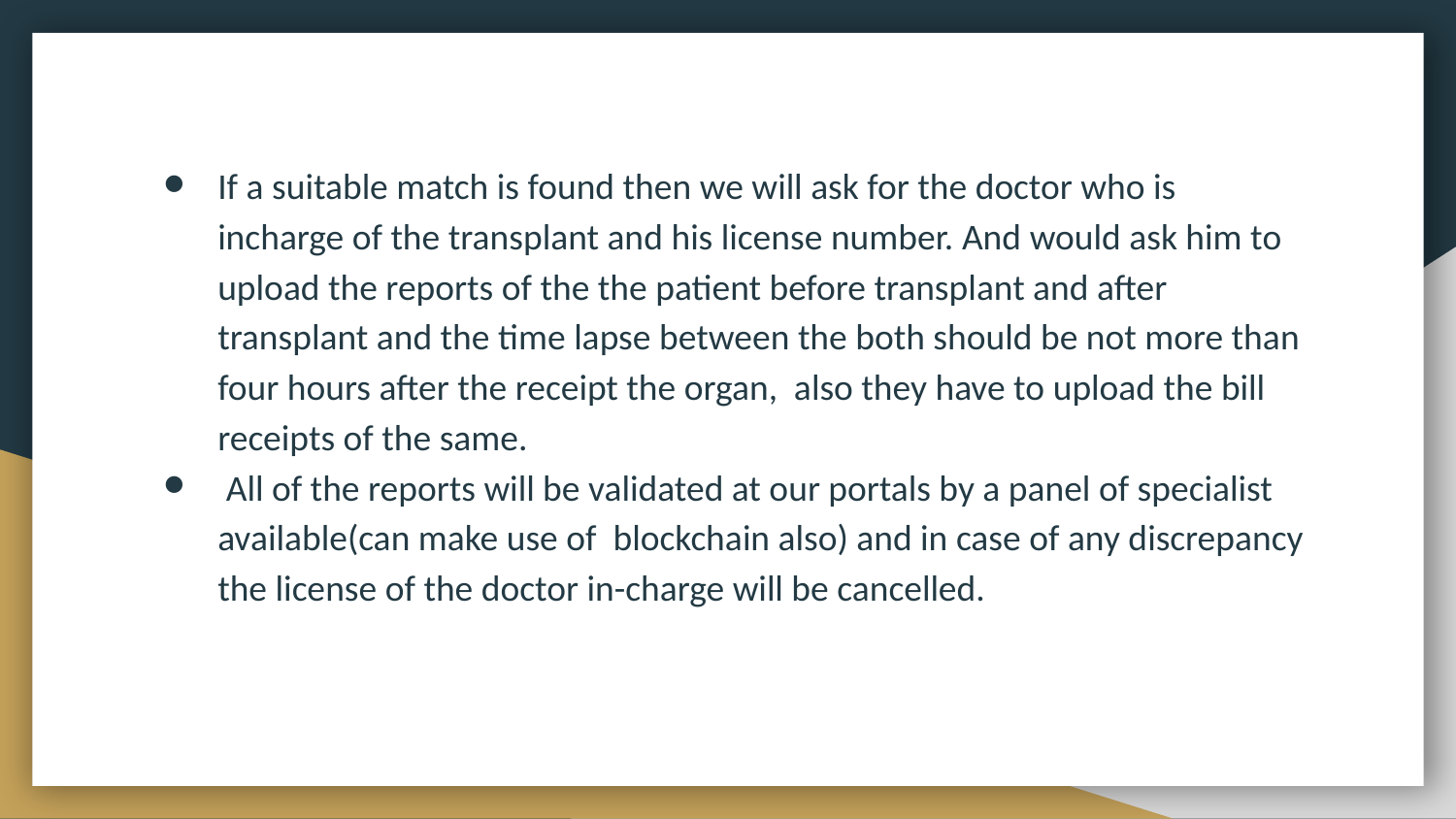

If a suitable match is found then we will ask for the doctor who is incharge of the transplant and his license number. And would ask him to upload the reports of the the patient before transplant and after transplant and the time lapse between the both should be not more than four hours after the receipt the organ,  also they have to upload the bill receipts of the same.
 All of the reports will be validated at our portals by a panel of specialist available(can make use of  blockchain also) and in case of any discrepancy the license of the doctor in-charge will be cancelled.